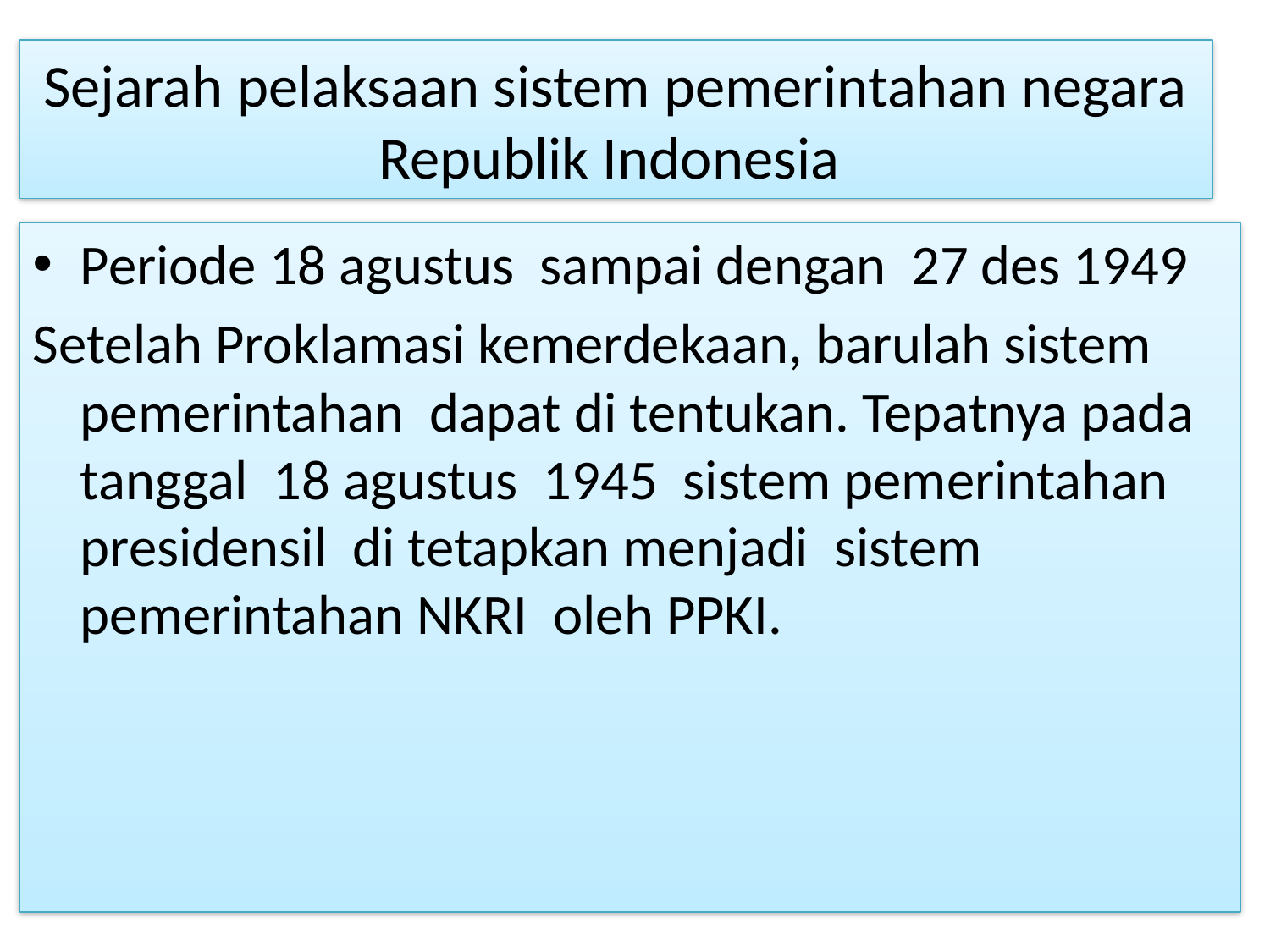

# Sejarah pelaksaan sistem pemerintahan negara Republik Indonesia
Periode 18 agustus  sampai dengan  27 des 1949
Setelah Proklamasi kemerdekaan, barulah sistem pemerintahan  dapat di tentukan. Tepatnya pada tanggal  18 agustus  1945  sistem pemerintahan presidensil  di tetapkan menjadi  sistem pemerintahan NKRI  oleh PPKI.